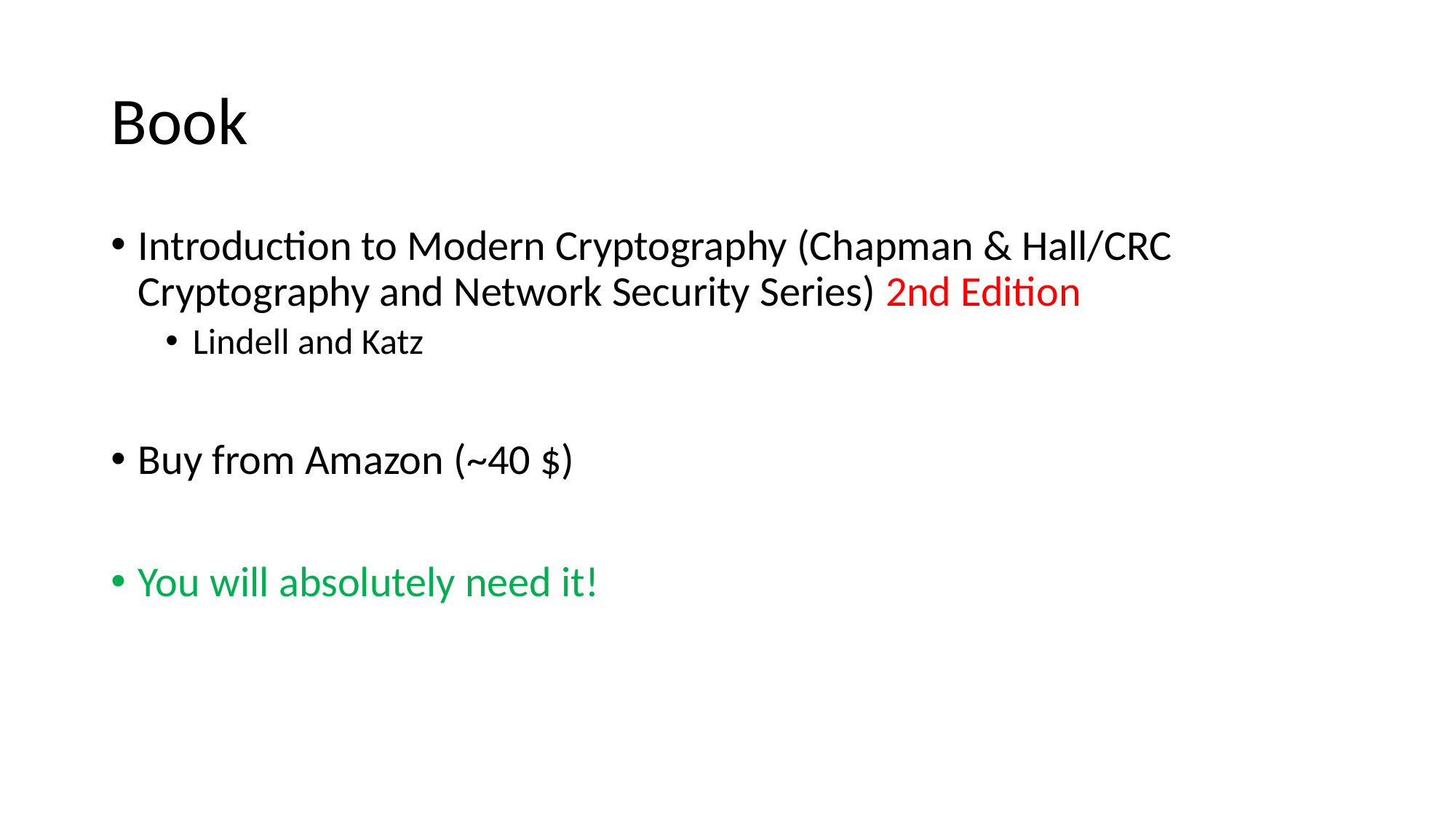

# Book
Introduction to Modern Cryptography (Chapman & Hall/CRC Cryptography and Network Security Series) 2nd Edition
Lindell and Katz

Buy from Amazon (~40 $)

You will absolutely need it!